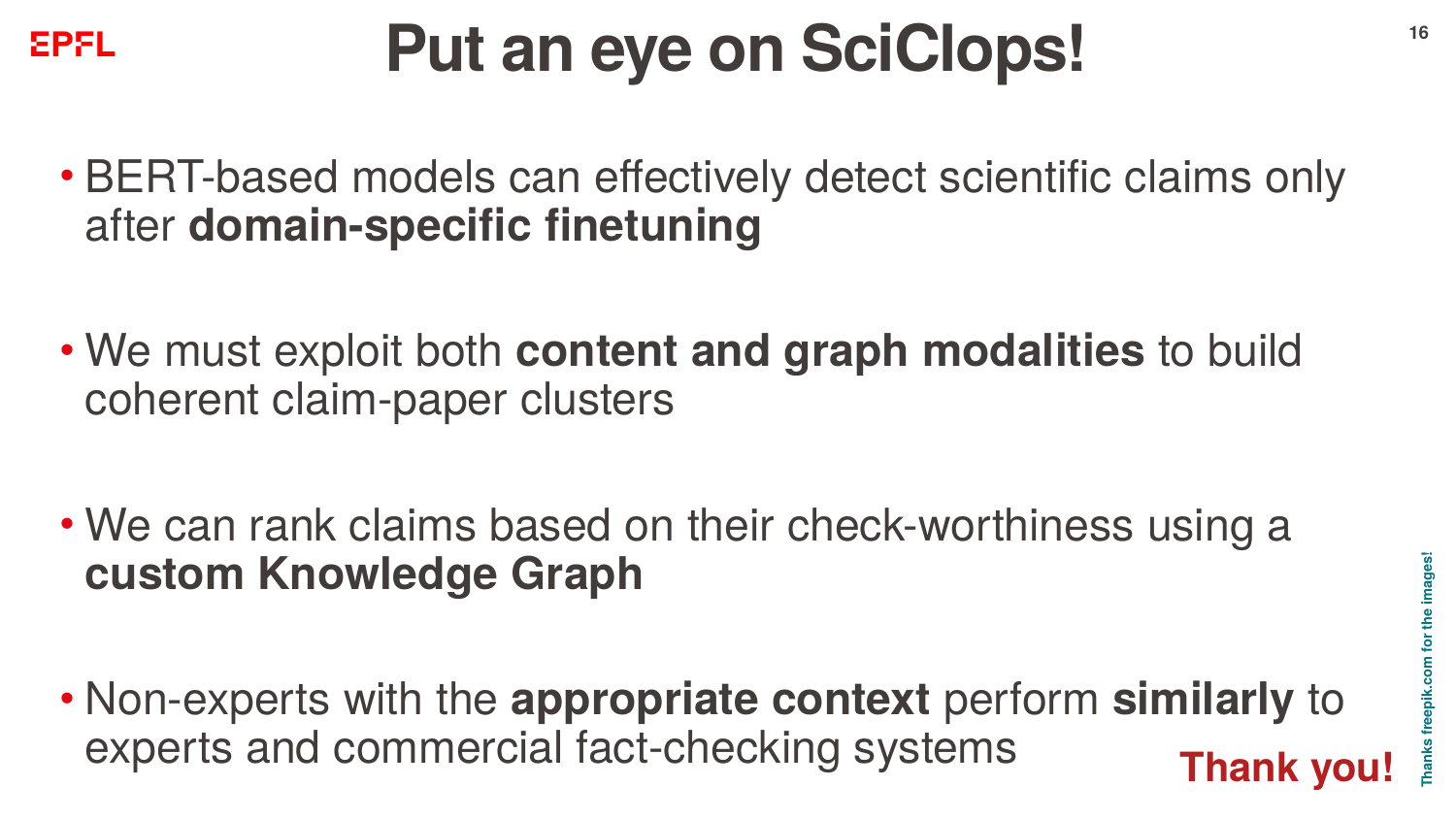

# Put an eye on SciClops!
16
BERT-based models can effectively detect scientific claims only after domain-specific finetuning

We must exploit both content and graph modalities to build coherent claim-paper clusters

We can rank claims based on their check-worthiness using a custom Knowledge Graph

Non-experts with the appropriate context perform similarly to experts and commercial fact-checking systems
Thanks freepik.com for the images!
Thank you!